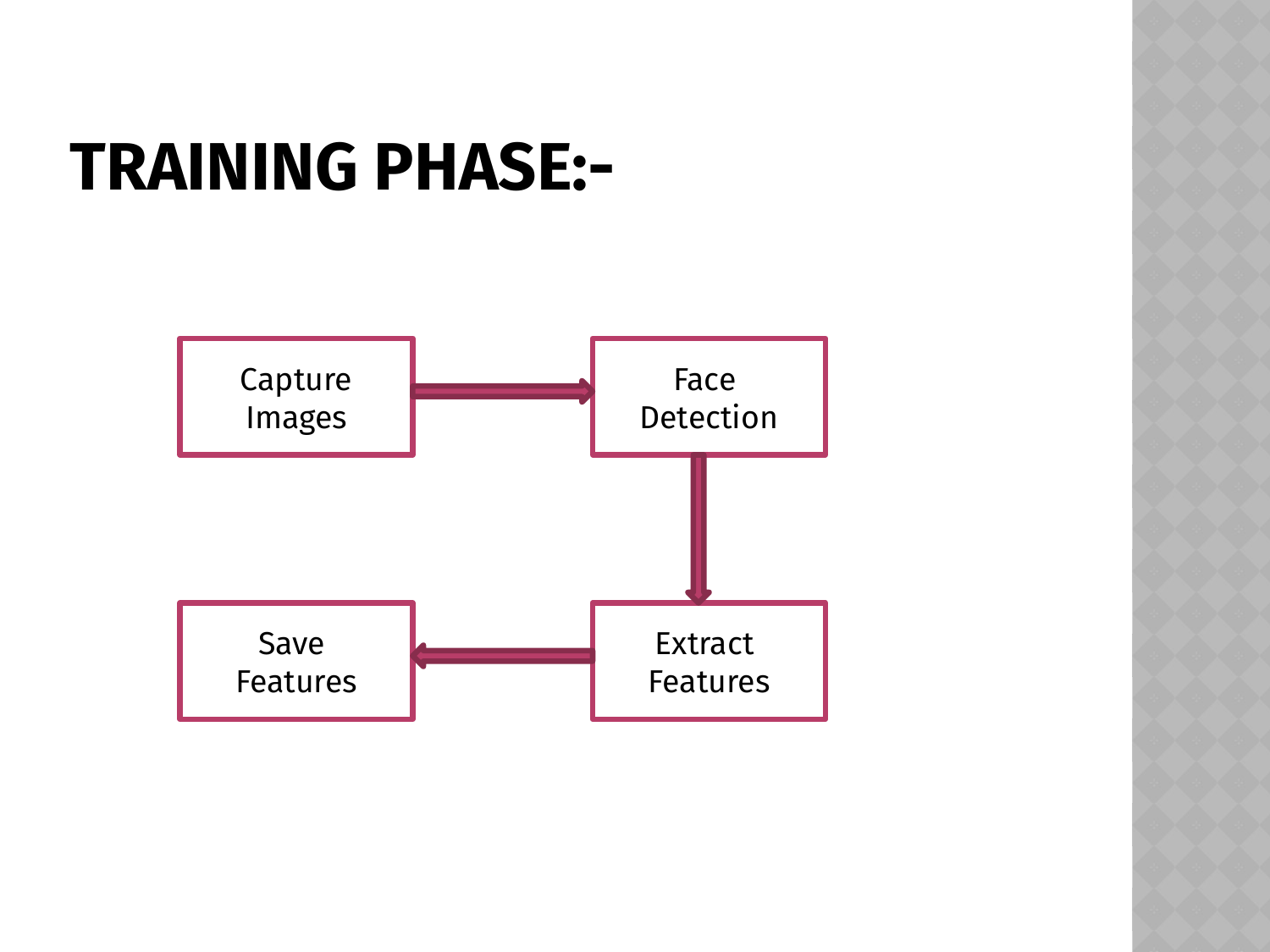

# Training phase:-

Capture
Images
Face
Detection

Save
Features
Extract
Features